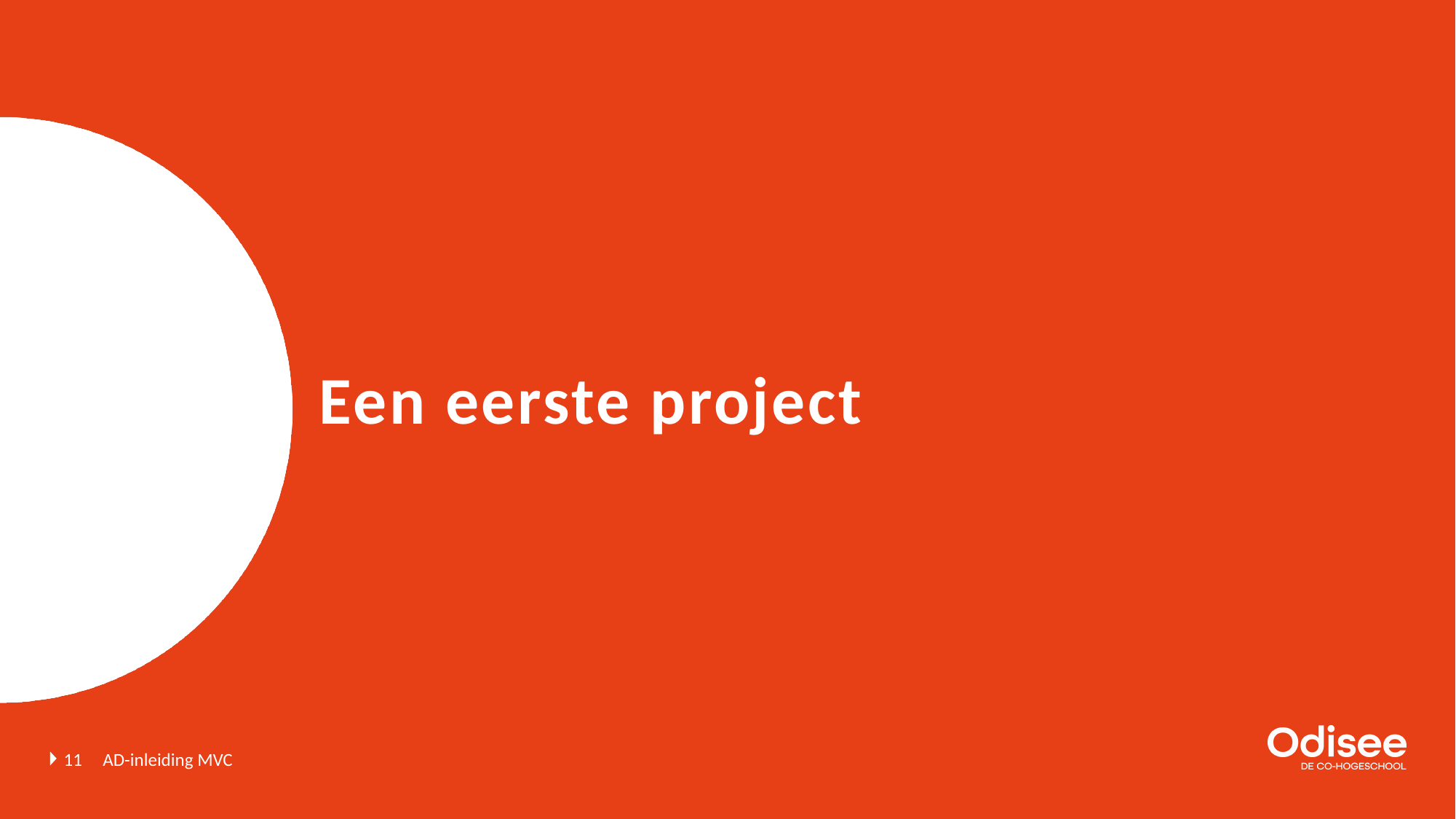

# Een eerste project

11
AD-inleiding MVC